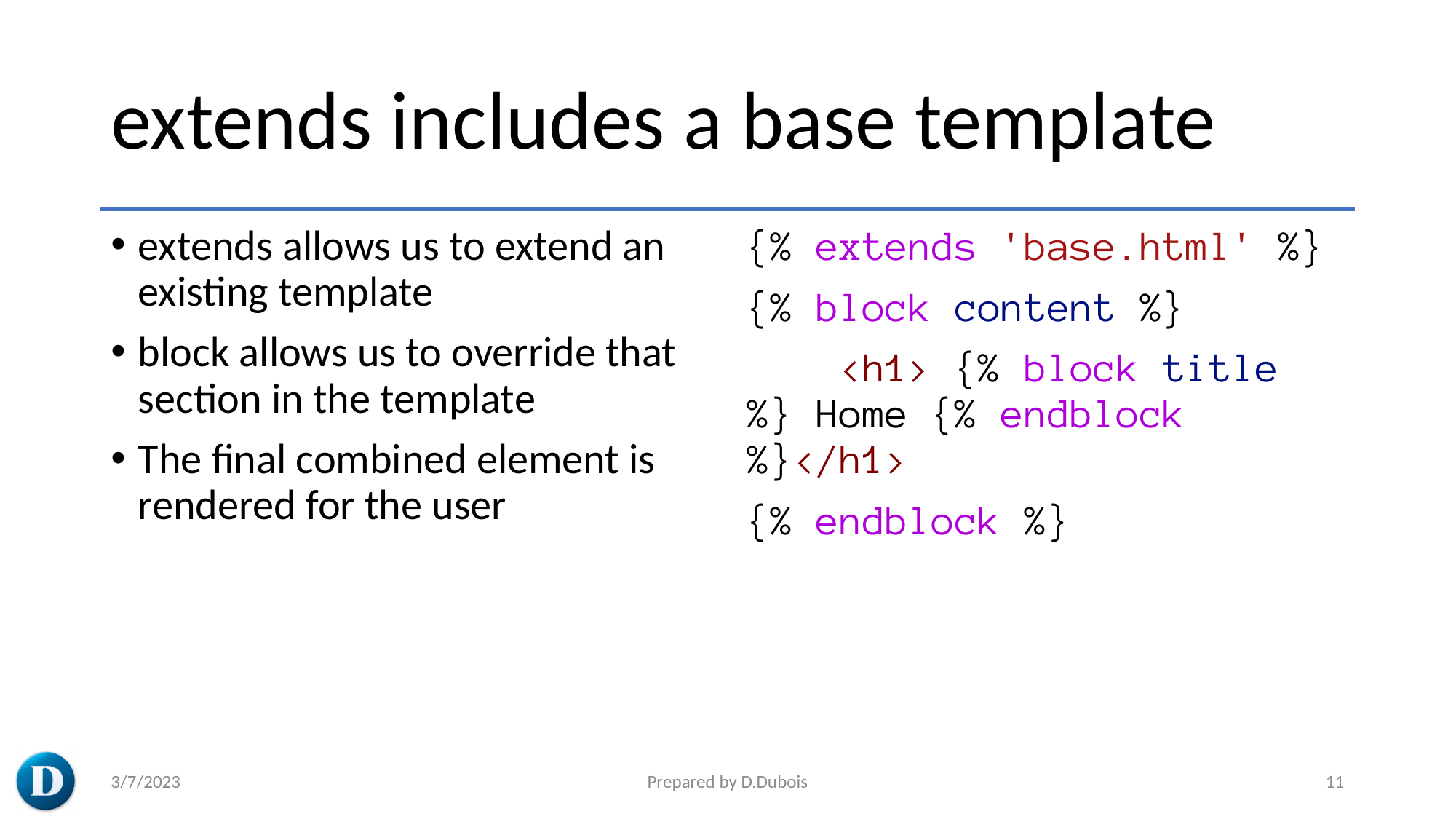

# extends includes a base template
extends allows us to extend an existing template
block allows us to override that section in the template
The final combined element is rendered for the user
{% extends 'base.html' %}
{% block content %}
    <h1> {% block title %} Home {% endblock %}</h1>
{% endblock %}
3/7/2023
Prepared by D.Dubois
11